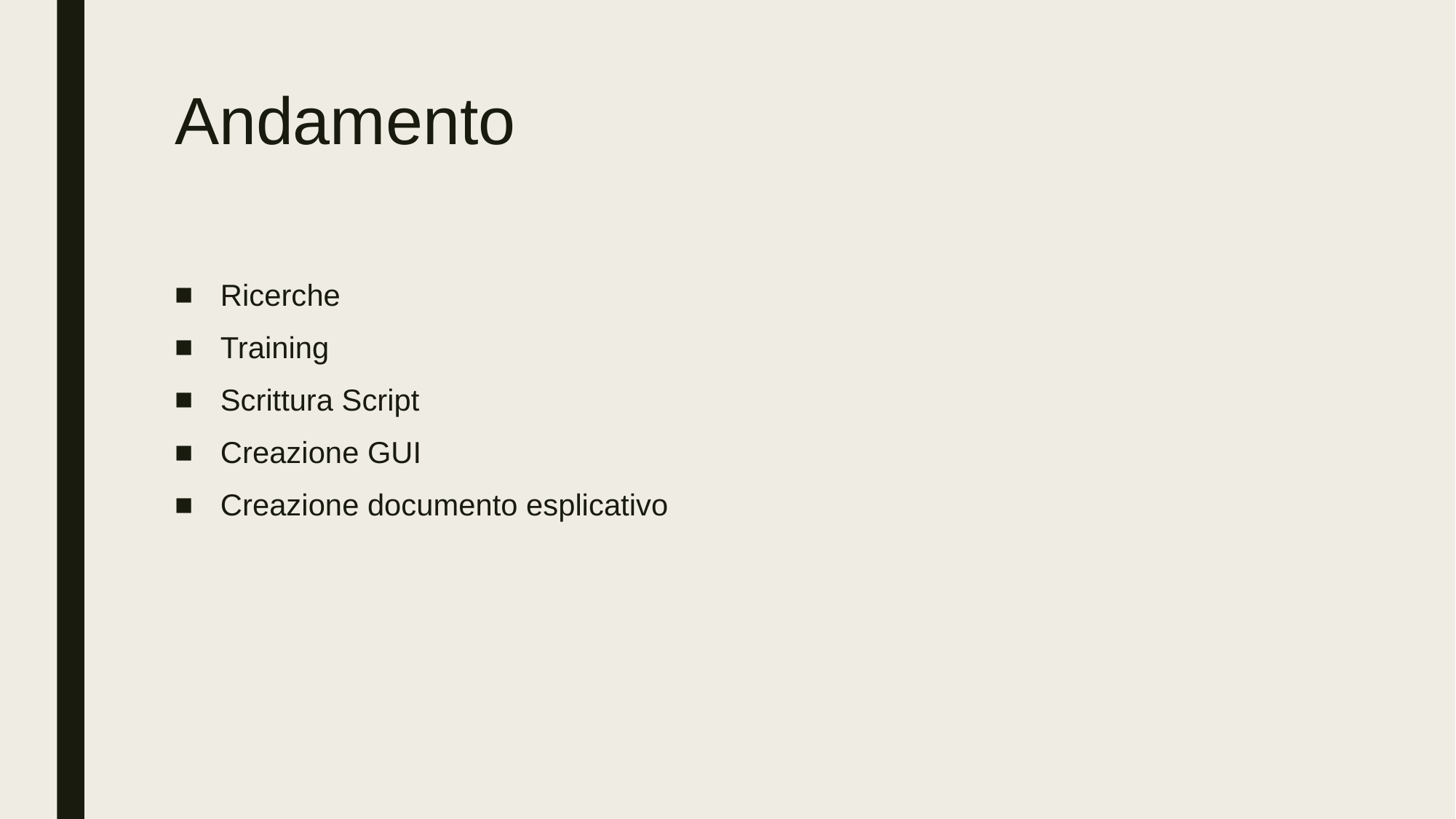

# Andamento
Ricerche
Training
Scrittura Script
Creazione GUI
Creazione documento esplicativo